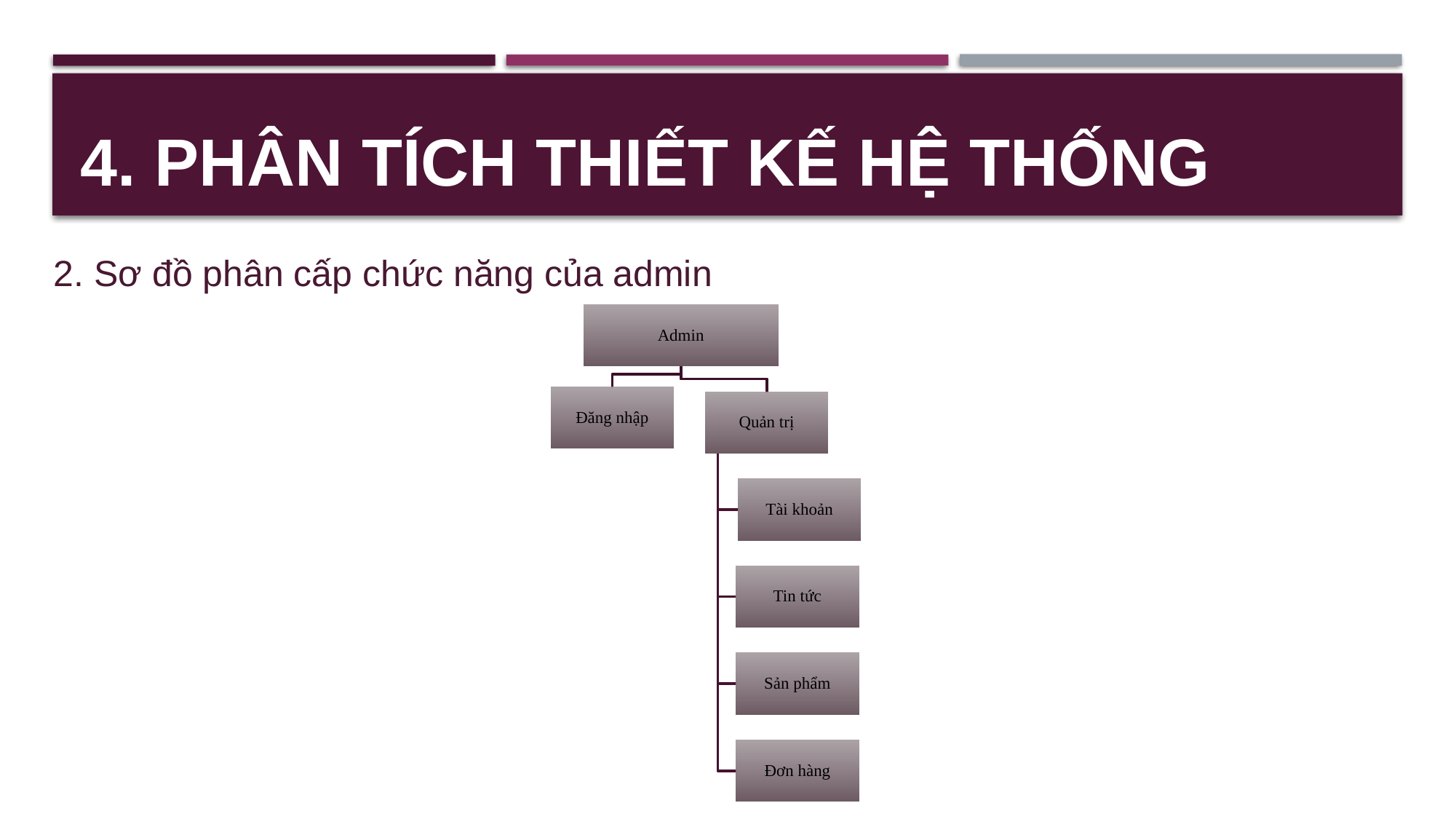

# 4. PHÂN TÍCH THIẾT KẾ HỆ THỐNG
2. Sơ đồ phân cấp chức năng của admin
Admin
Đăng nhập
Quản trị
Tài khoản
Tin tức
Sản phẩm
Đơn hàng